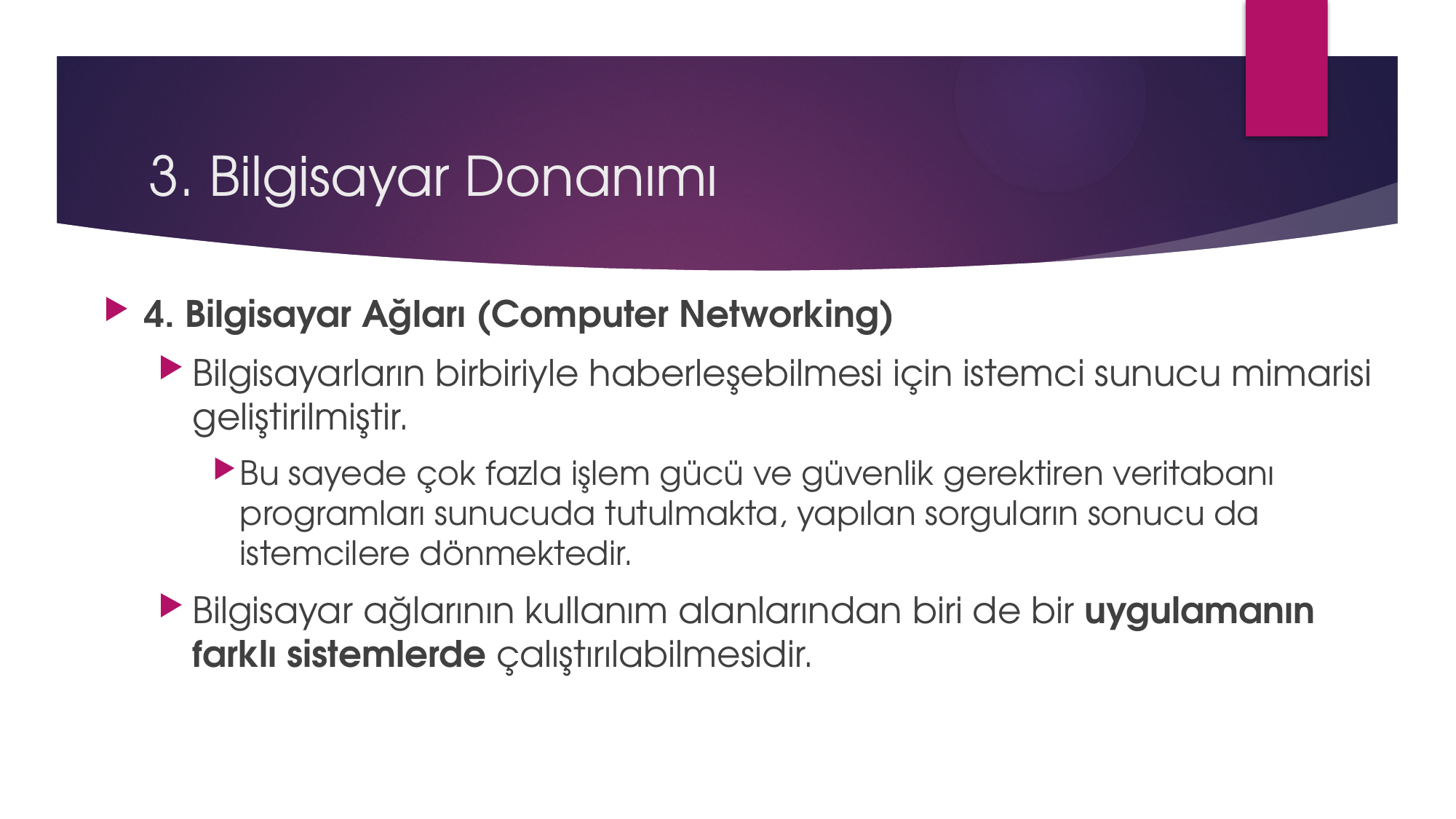

# 3. Bilgisayar Donanımı
4. Bilgisayar Ağları (Computer Networking)
Bilgisayarların birbiriyle haberleşebilmesi için istemci sunucu mimarisi geliştirilmiştir.
Bu sayede çok fazla işlem gücü ve güvenlik gerektiren veritabanı programları sunucuda tutulmakta, yapılan sorguların sonucu da istemcilere dönmektedir.
Bilgisayar ağlarının kullanım alanlarından biri de bir uygulamanın farklı sistemlerde çalıştırılabilmesidir.